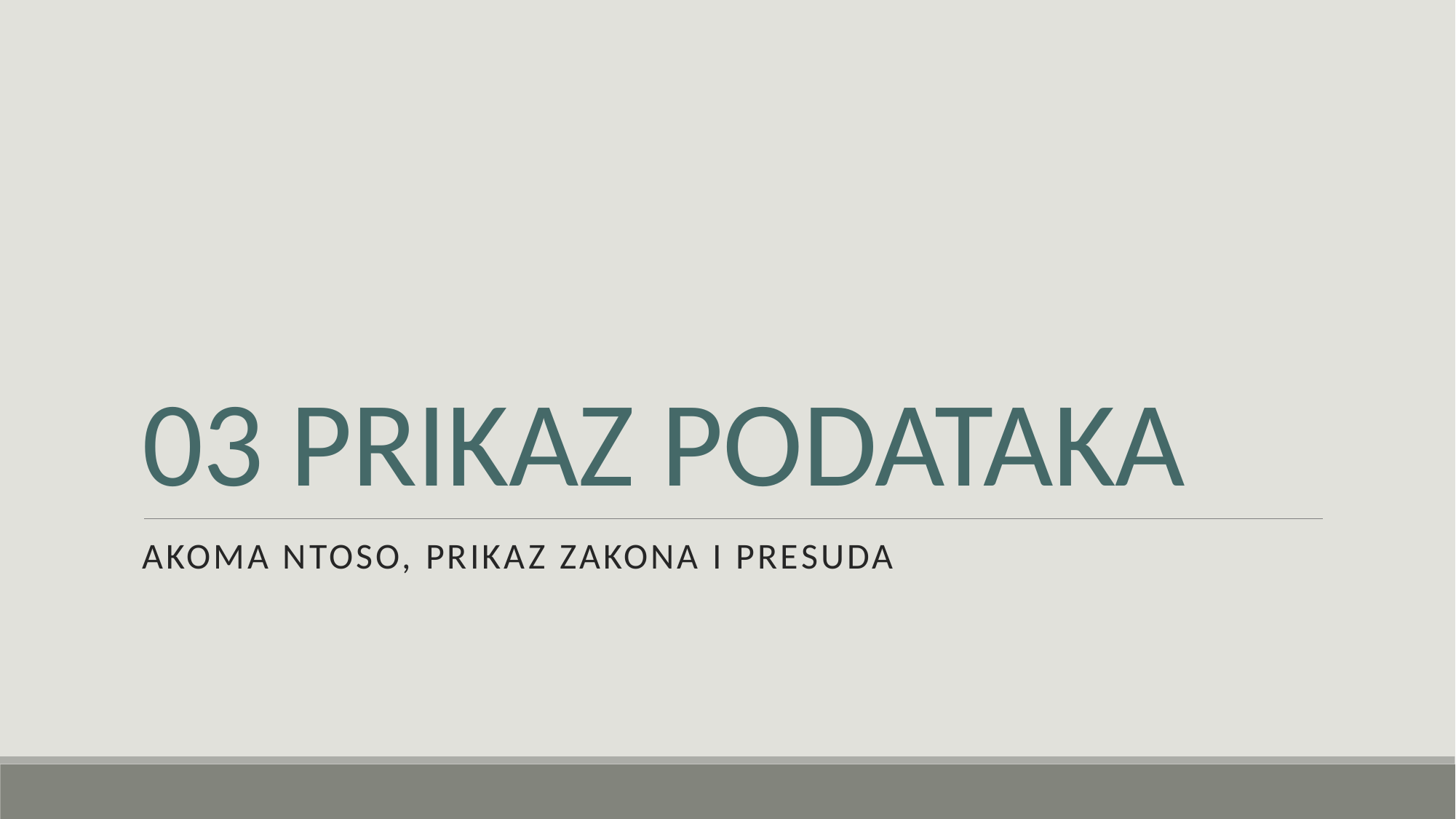

# 03 PRIKAZ PODATAKA
AKOMA NTOSO, prikaz zakona i presuda